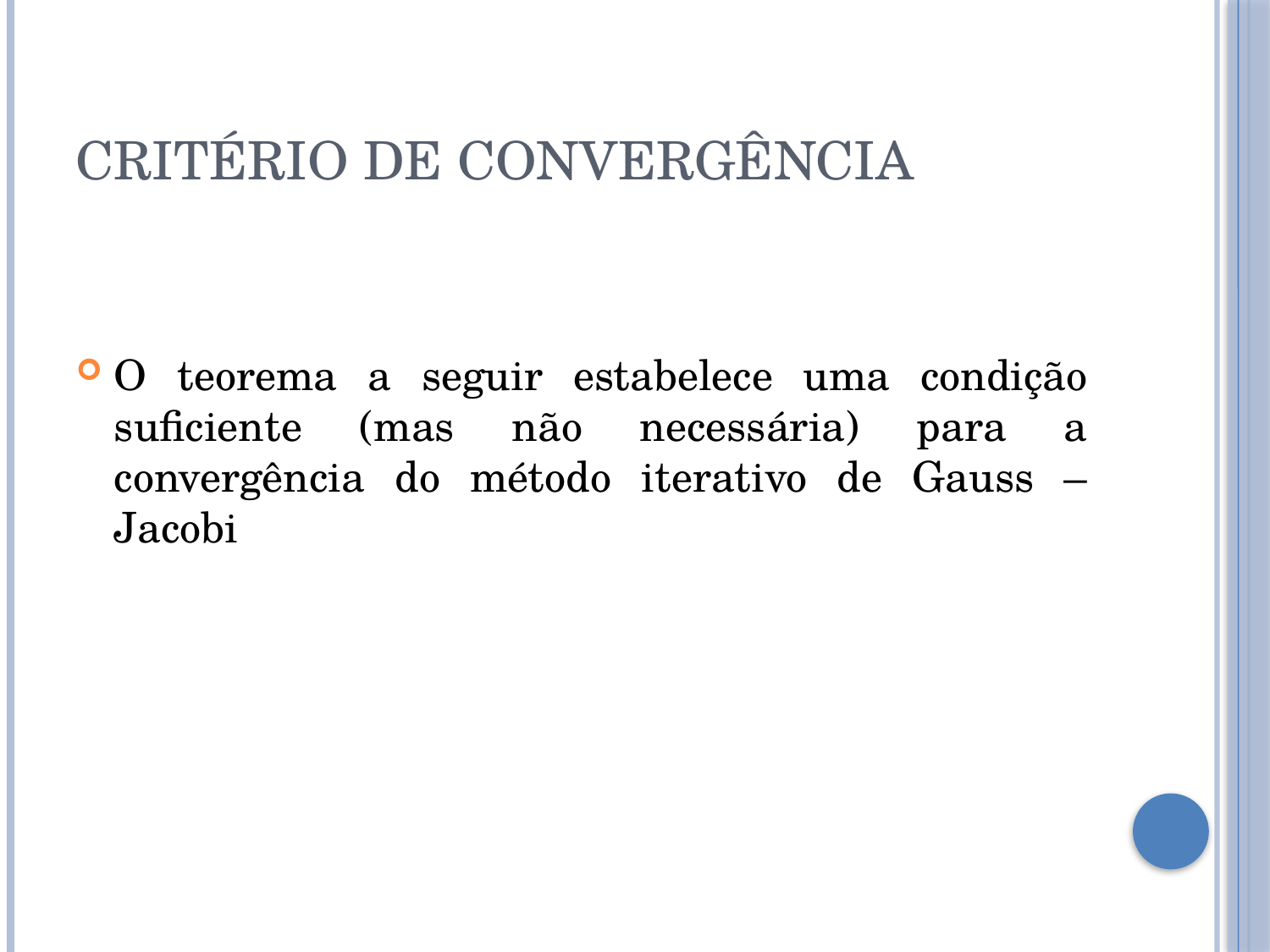

Critério de convergência
O teorema a seguir estabelece uma condição suficiente (mas não necessária) para a convergência do método iterativo de Gauss – Jacobi